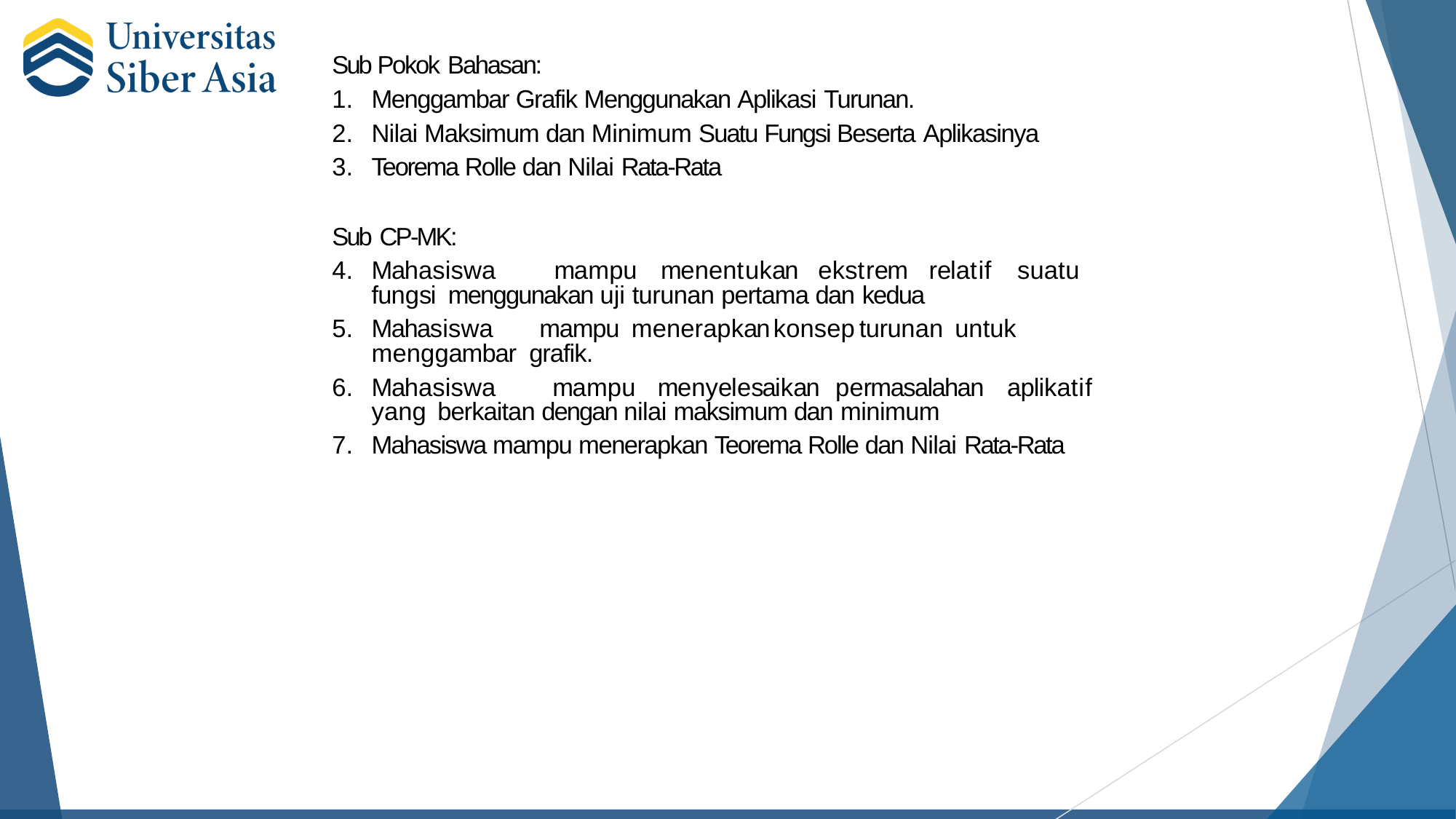

Sub Pokok Bahasan:
Menggambar Grafik Menggunakan Aplikasi Turunan.
Nilai Maksimum dan Minimum Suatu Fungsi Beserta Aplikasinya
Teorema Rolle dan Nilai Rata-Rata

Sub CP-MK:
Mahasiswa	mampu	menentukan	ekstrem	relatif	suatu	fungsi  menggunakan uji turunan pertama dan kedua
Mahasiswa	mampu	menerapkan	konsep	turunan	untuk	menggambar  grafik.
Mahasiswa	mampu	menyelesaikan	permasalahan	aplikatif	yang  berkaitan dengan nilai maksimum dan minimum
Mahasiswa mampu menerapkan Teorema Rolle dan Nilai Rata-Rata